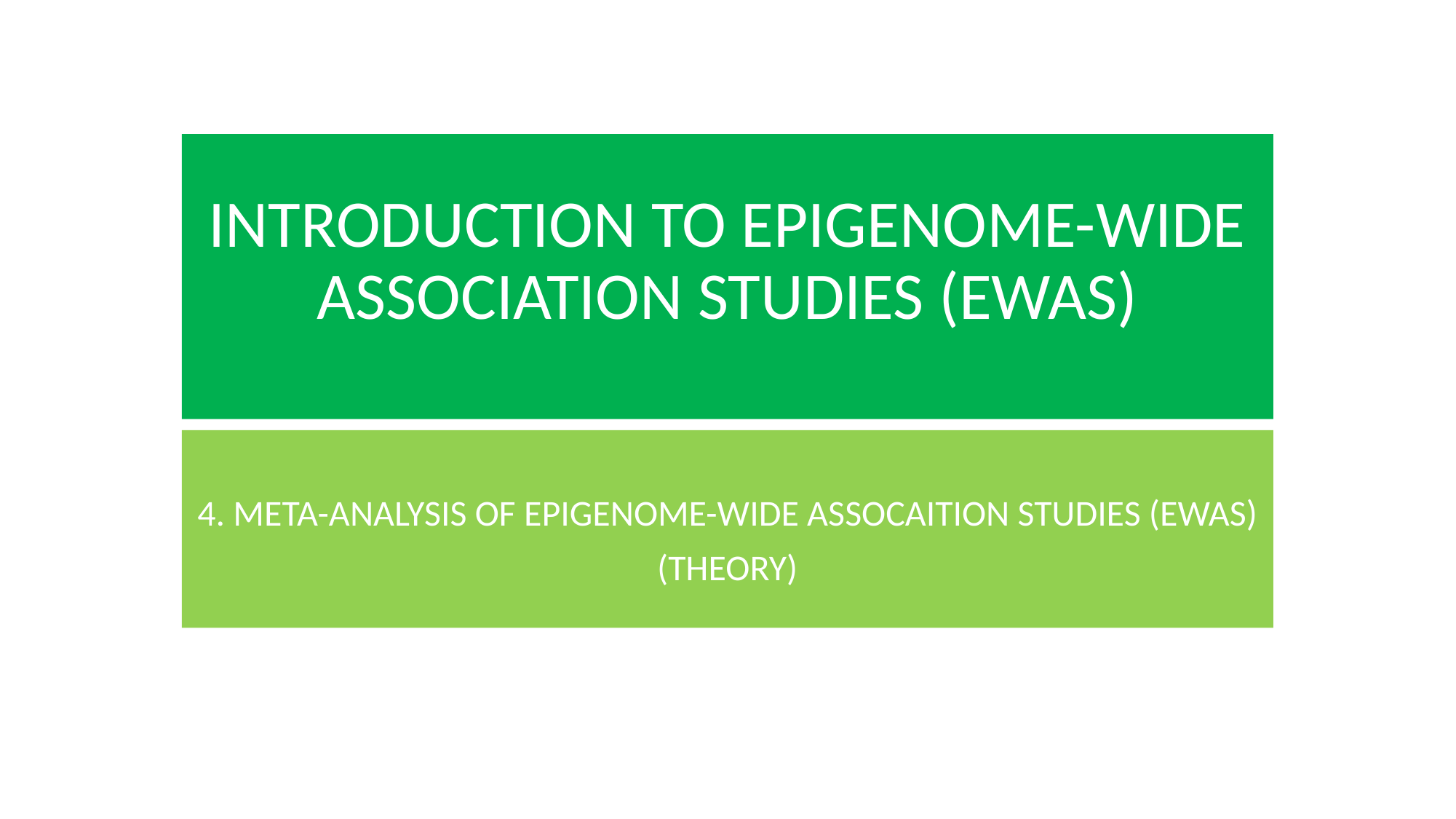

# INTRODUCTION TO EPIGENOME-WIDE ASSOCIATION STUDIES (EWAS)

4. META-ANALYSIS OF EPIGENOME-WIDE ASSOCAITION STUDIES (EWAS)
(THEORY)